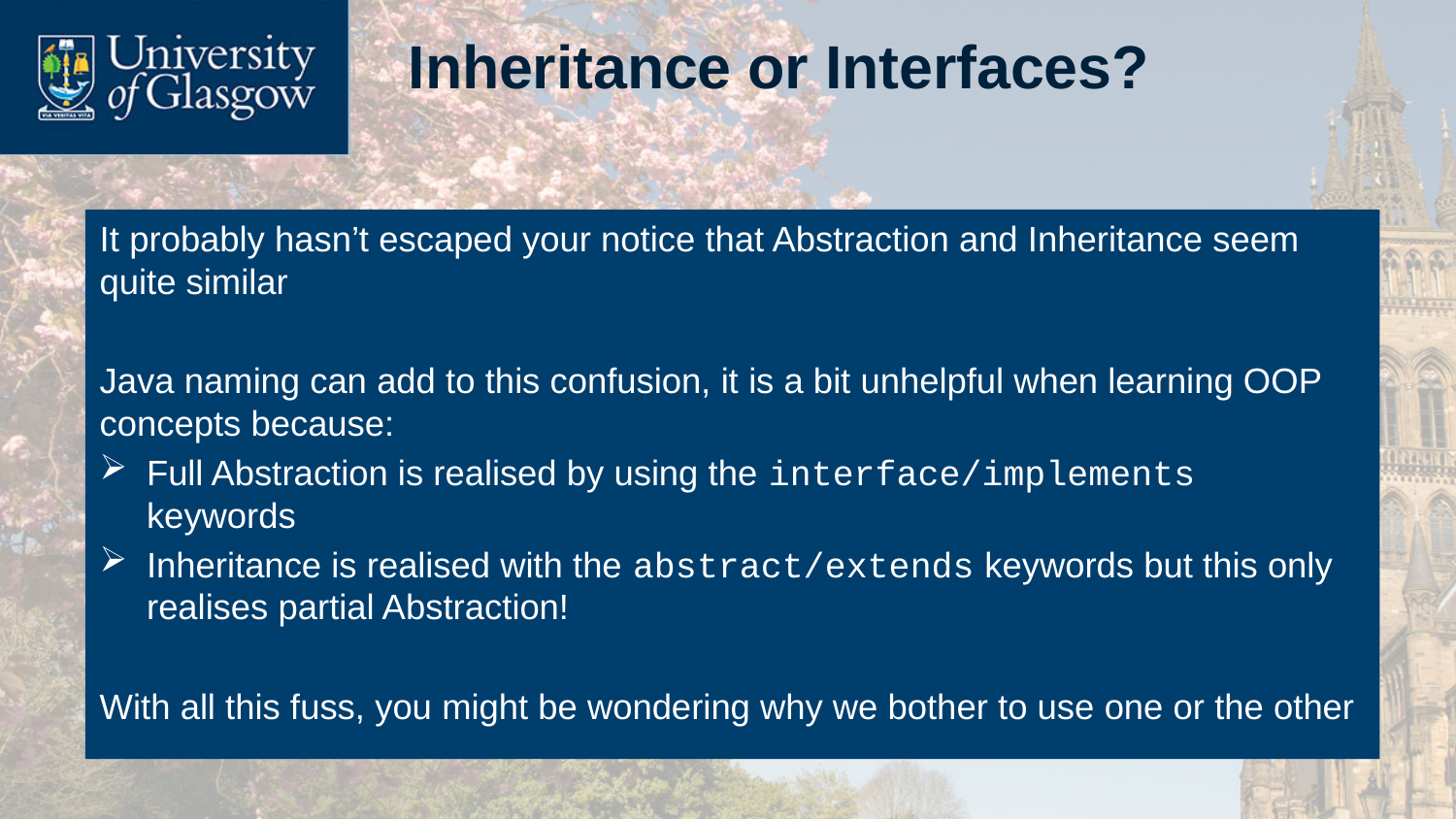

# Inheritance or Interfaces?
It probably hasn’t escaped your notice that Abstraction and Inheritance seem quite similar

Java naming can add to this confusion, it is a bit unhelpful when learning OOP concepts because:
Full Abstraction is realised by using the interface/implements keywords
Inheritance is realised with the abstract/extends keywords but this only realises partial Abstraction!

With all this fuss, you might be wondering why we bother to use one or the other